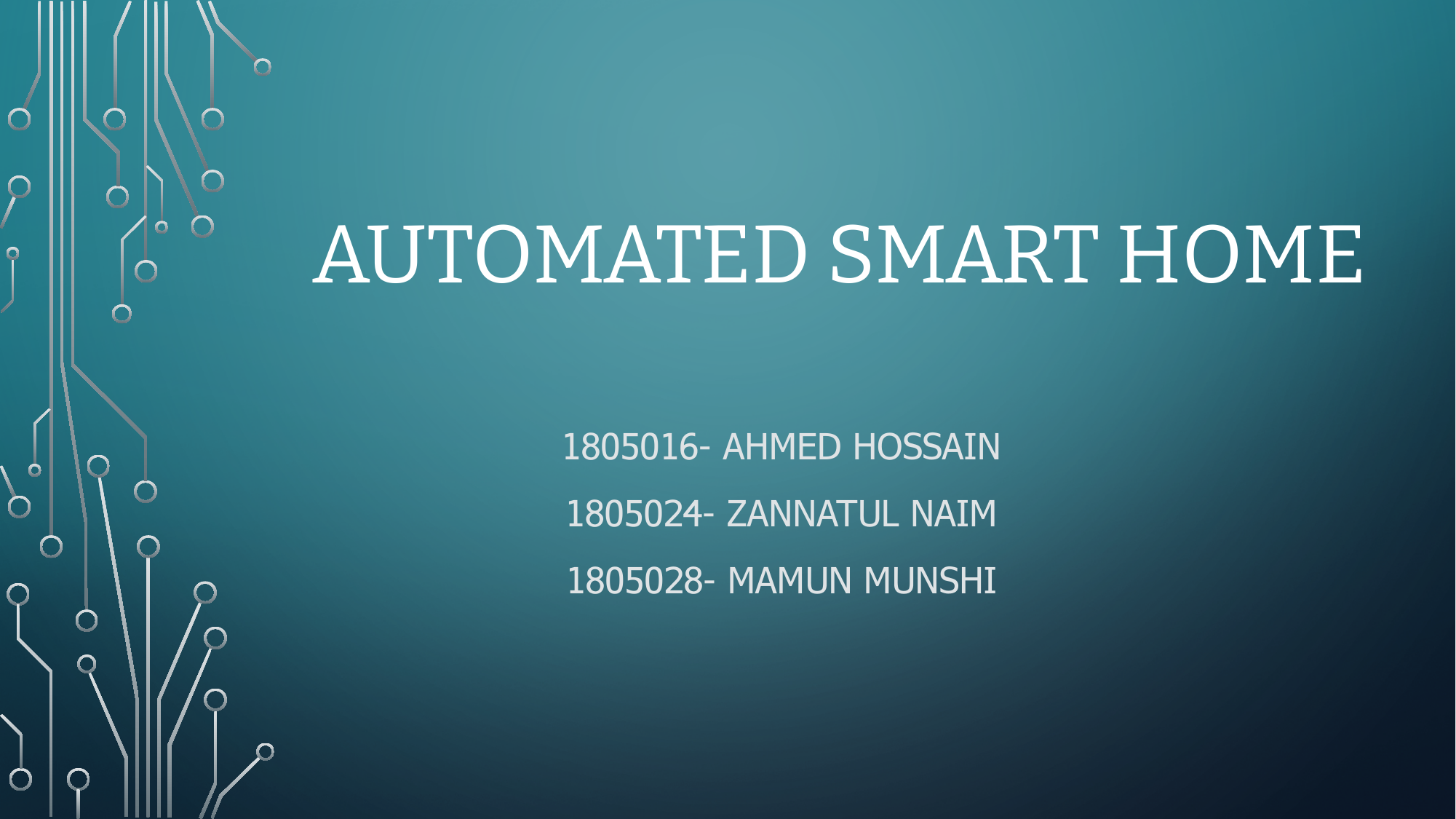

# AUTOMATED SMART HOME
1805016- Ahmed hossain
1805024- Zannatul Naim
1805028- Mamun munshi